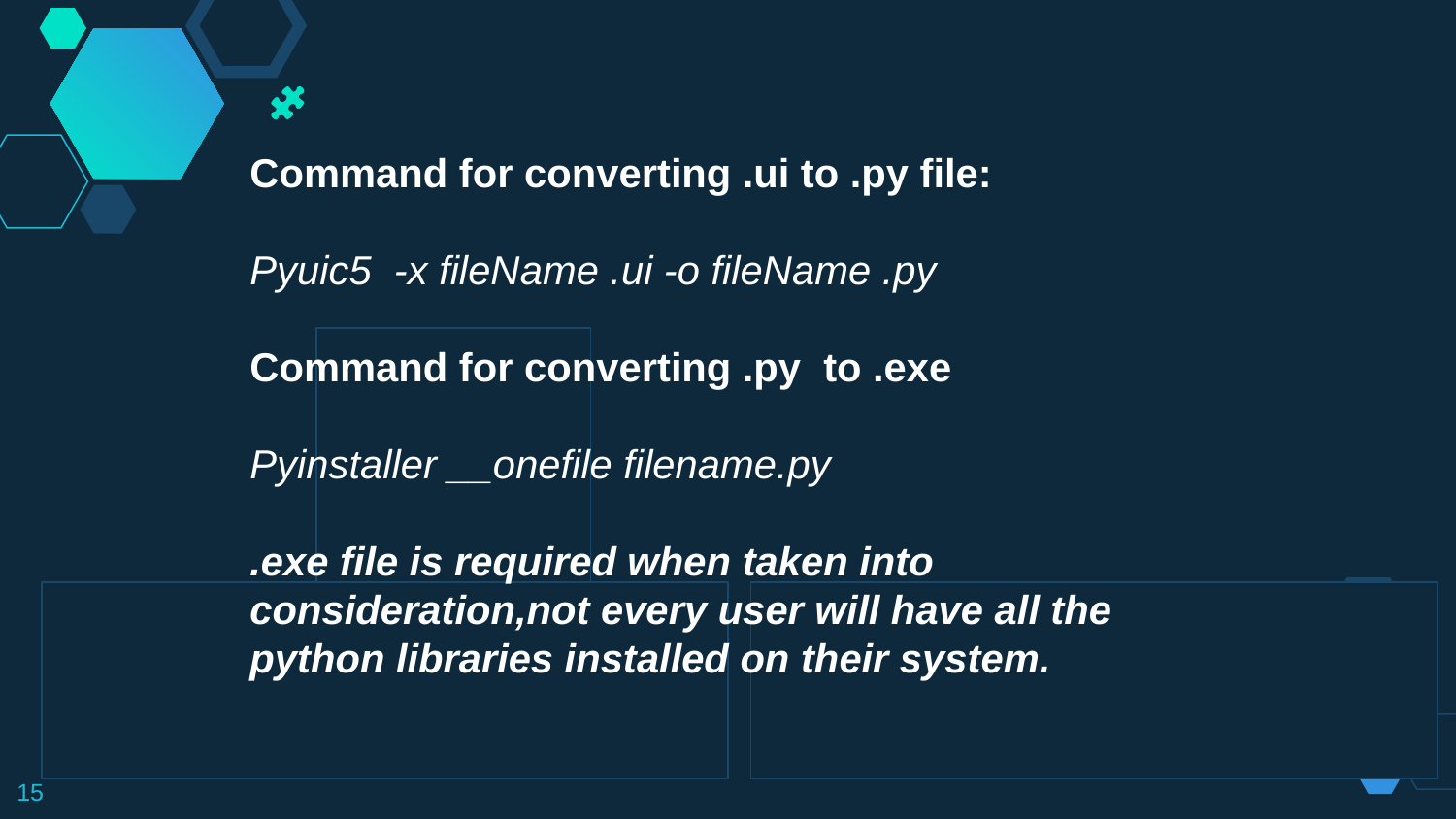

Command for converting .ui to .py file:

Pyuic5  -x fileName .ui -o fileName .py

Command for converting .py  to .exe

Pyinstaller __onefile filename.py

.exe file is required when taken into consideration,not every user will have all the python libraries installed on their system.

15